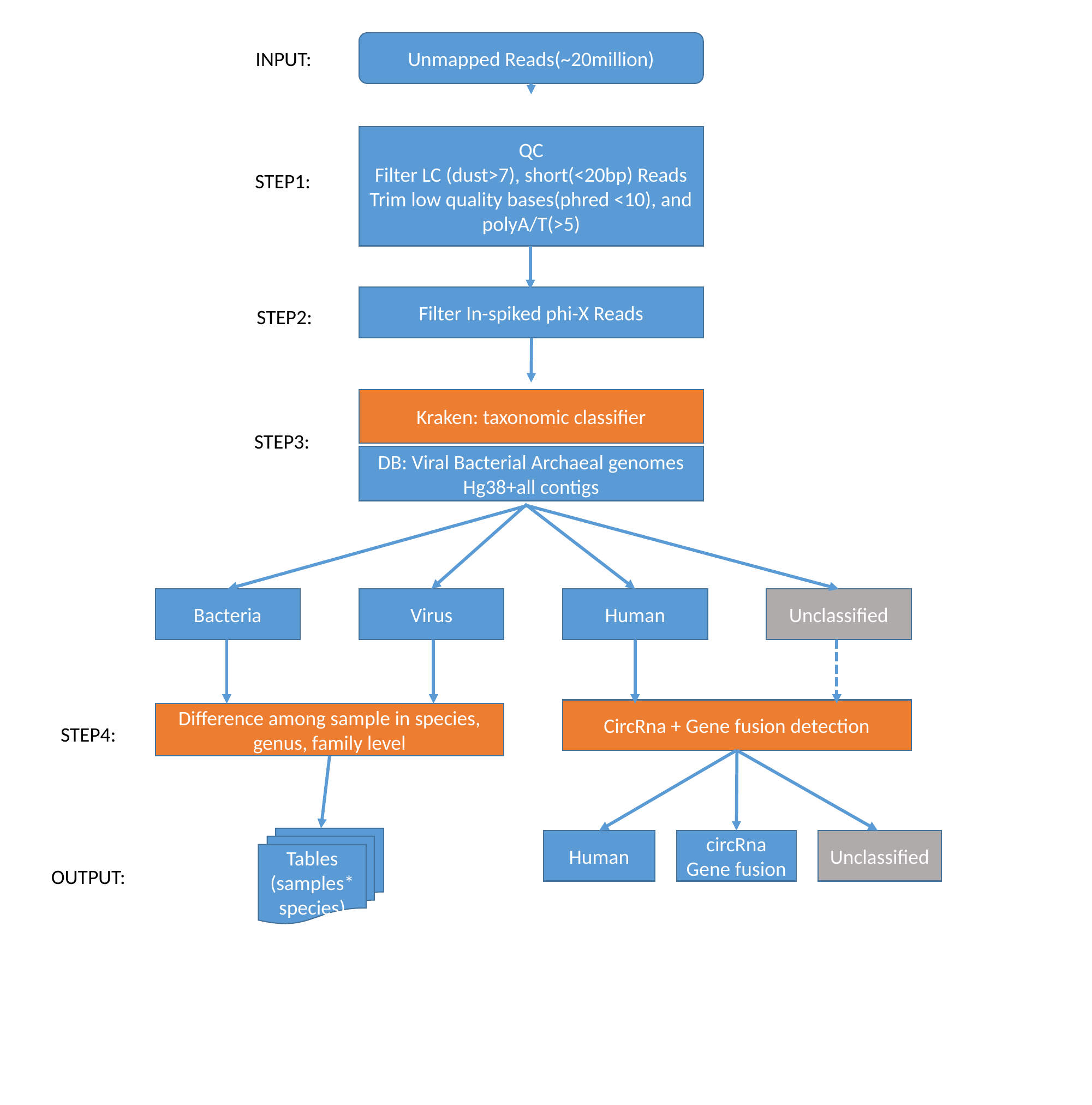

Unmapped Reads(~20million)
INPUT:
QC
Filter LC (dust>7), short(<20bp) Reads
Trim low quality bases(phred <10), and polyA/T(>5)
STEP1:
Filter In-spiked phi-X Reads
STEP2:
Kraken: taxonomic classifier
STEP3:
DB: Viral Bacterial Archaeal genomes Hg38+all contigs
Bacteria
Virus
Human
Unclassified
CircRna + Gene fusion detection
Difference among sample in species, genus, family level
STEP4:
Tables
(samples*species)
Human
circRna
Gene fusion
Unclassified
OUTPUT: